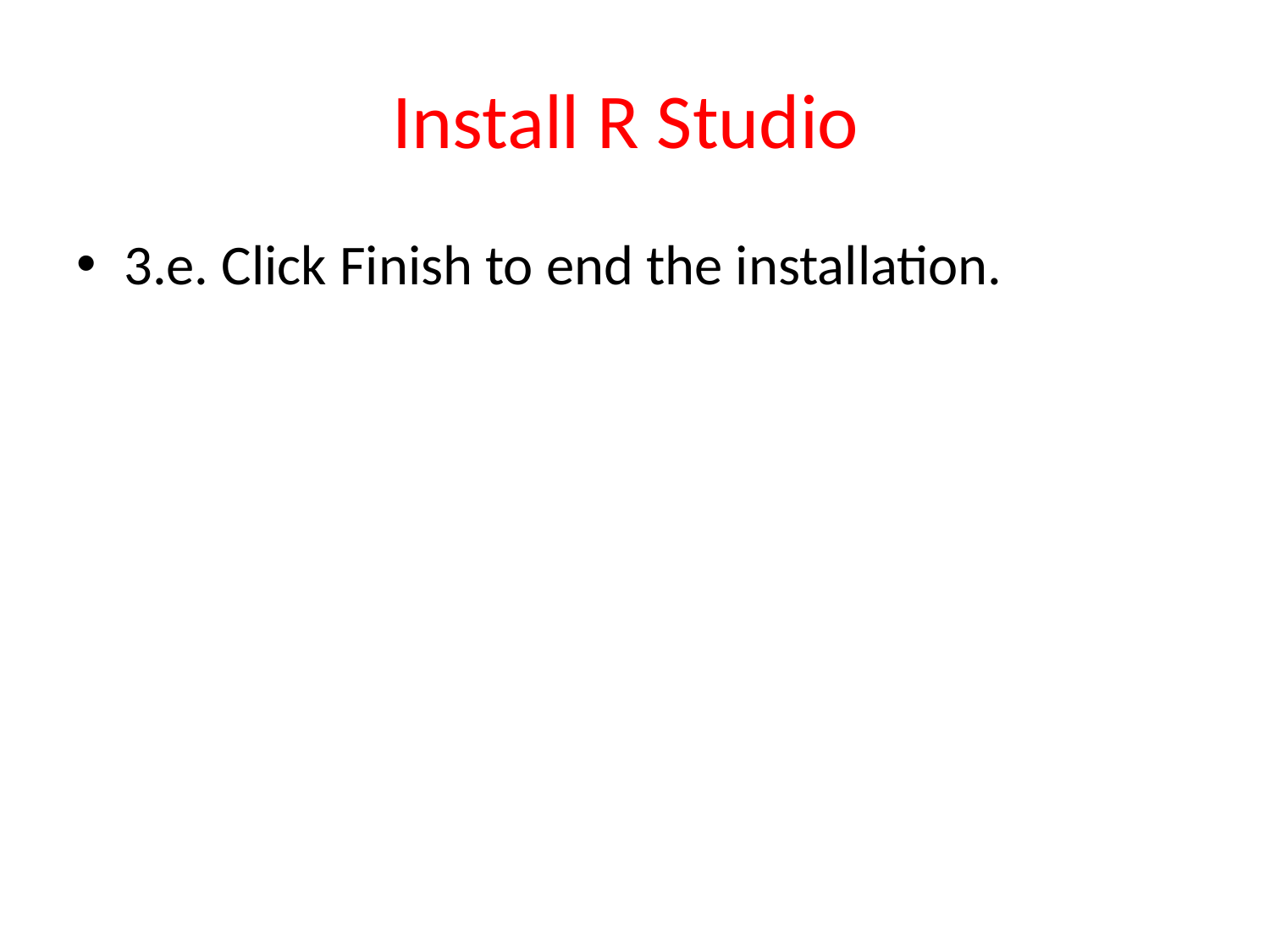

# Install R Studio
3.e. Click Finish to end the installation.